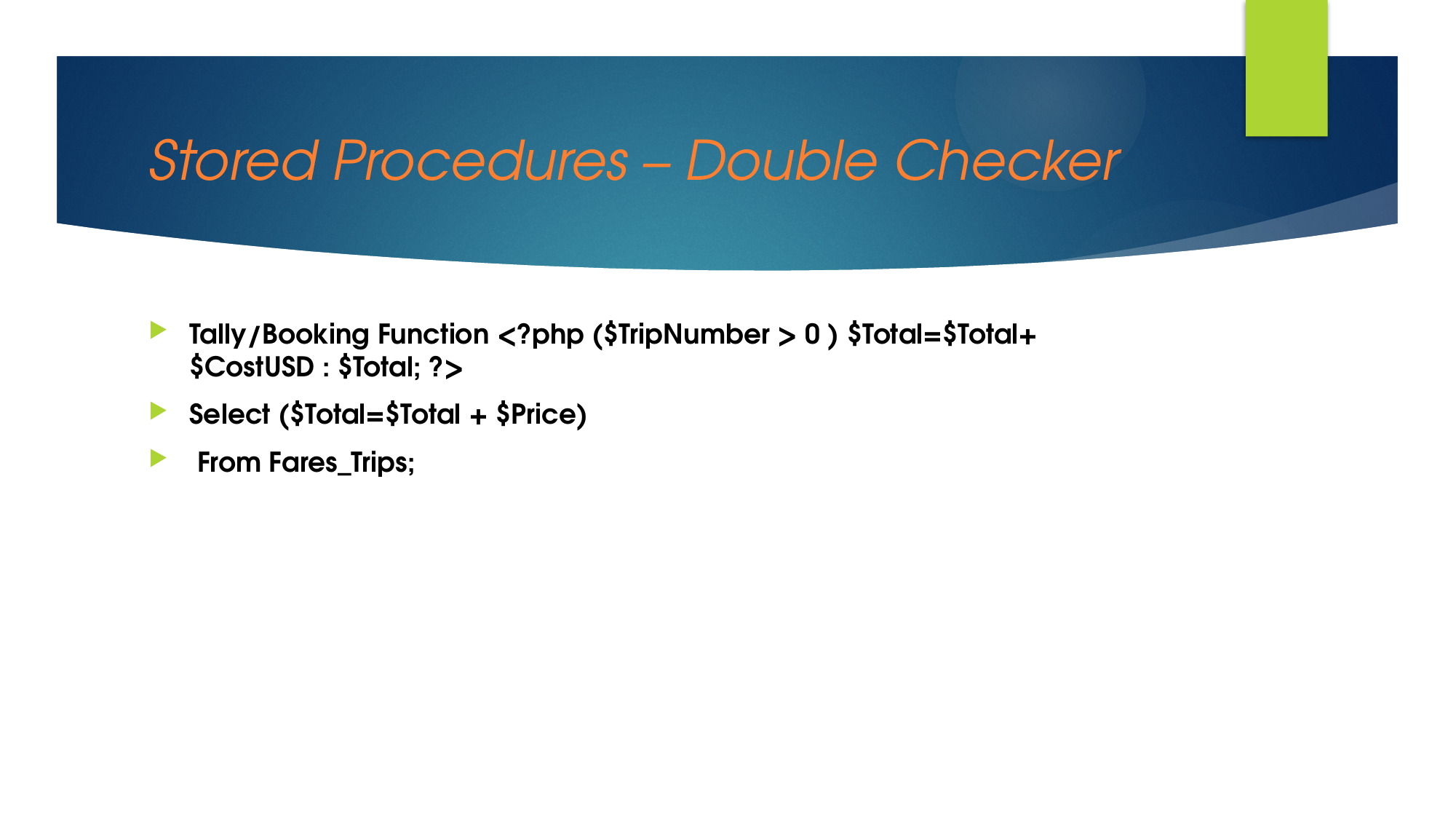

# Stored Procedures – Double Checker
Tally/Booking Function <?php ($TripNumber > 0 ) $Total=$Total+$CostUSD : $Total; ?>
Select ($Total=$Total + $Price)
 From Fares_Trips;